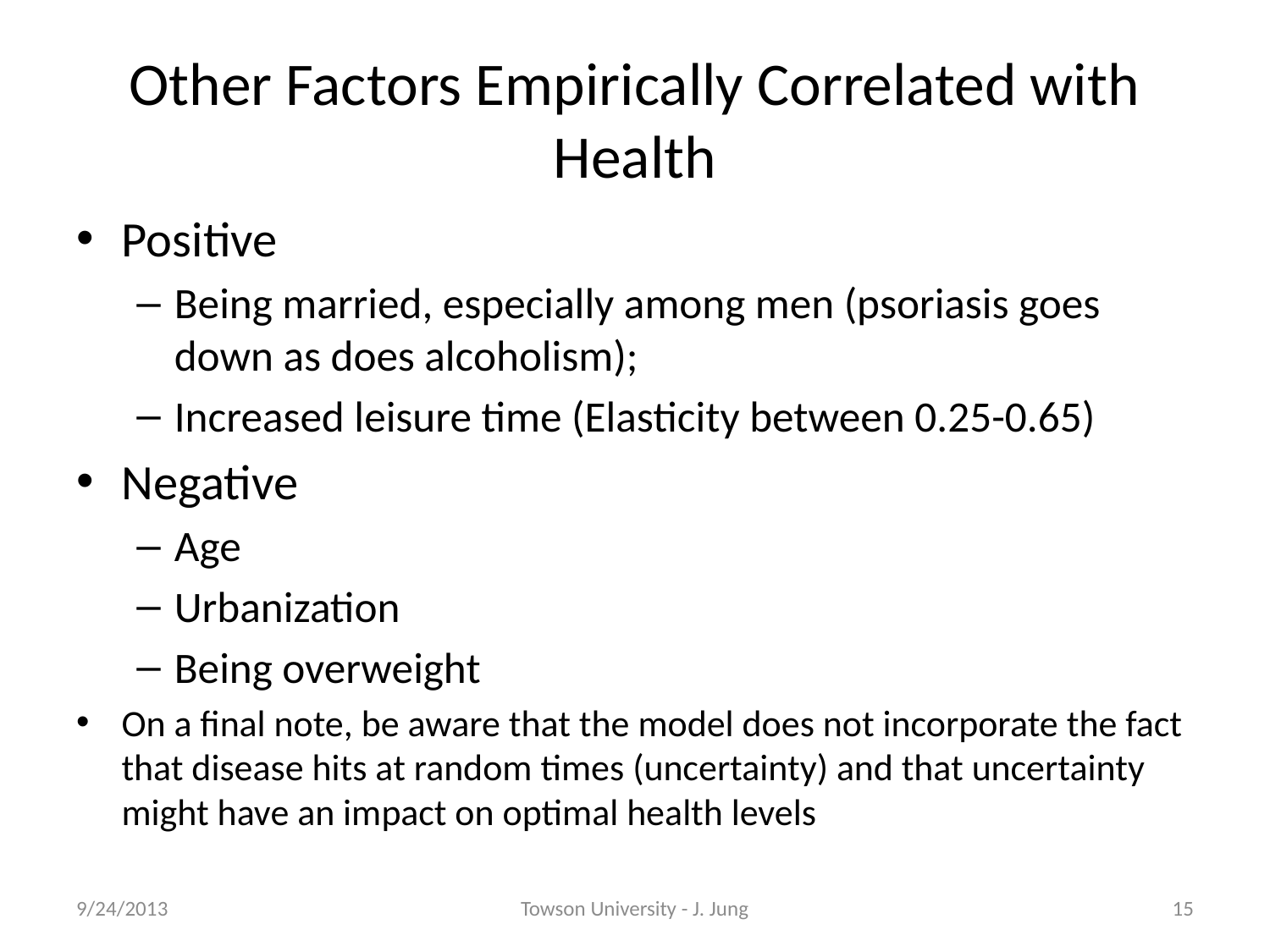

# Other Factors Empirically Correlated with Health
Positive
Being married, especially among men (psoriasis goes down as does alcoholism);
Increased leisure time (Elasticity between 0.25-0.65)
Negative
Age
Urbanization
Being overweight
On a final note, be aware that the model does not incorporate the fact that disease hits at random times (uncertainty) and that uncertainty might have an impact on optimal health levels
9/24/2013
Towson University - J. Jung
15